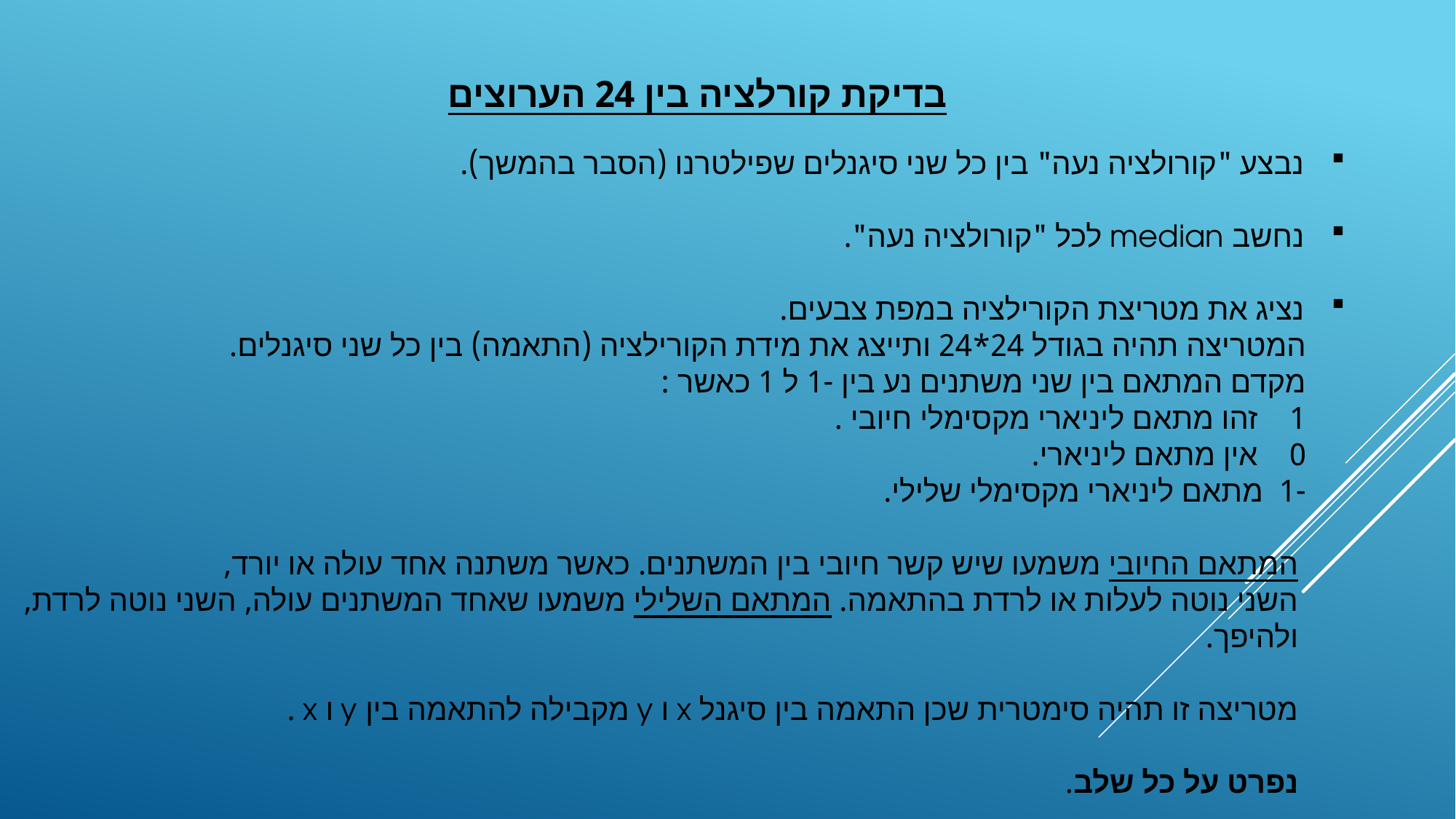

בדיקת קורלציה בין 24 הערוצים
נבצע "קורולציה נעה" בין כל שני סיגנלים שפילטרנו (הסבר בהמשך).

נחשב median לכל "קורולציה נעה".

נציג את מטריצת הקורילציה במפת צבעים.
     המטריצה תהיה בגודל 24*24 ותייצג את מידת הקורילציה (התאמה) בין כל שני סיגנלים.
     מקדם המתאם בין שני משתנים נע בין -1 ל 1 כאשר :
     1    זהו מתאם ליניארי מקסימלי חיובי .
     0    אין מתאם ליניארי.
     -1  מתאם ליניארי מקסימלי שלילי.

      המתאם החיובי משמעו שיש קשר חיובי בין המשתנים. כאשר משתנה אחד עולה או יורד,
      השני נוטה לעלות או לרדת בהתאמה. המתאם השלילי משמעו שאחד המשתנים עולה, השני נוטה לרדת,
      ולהיפך.

      מטריצה זו תהיה סימטרית שכן התאמה בין סיגנל x ו y מקבילה להתאמה בין y ו x .

      נפרט על כל שלב.